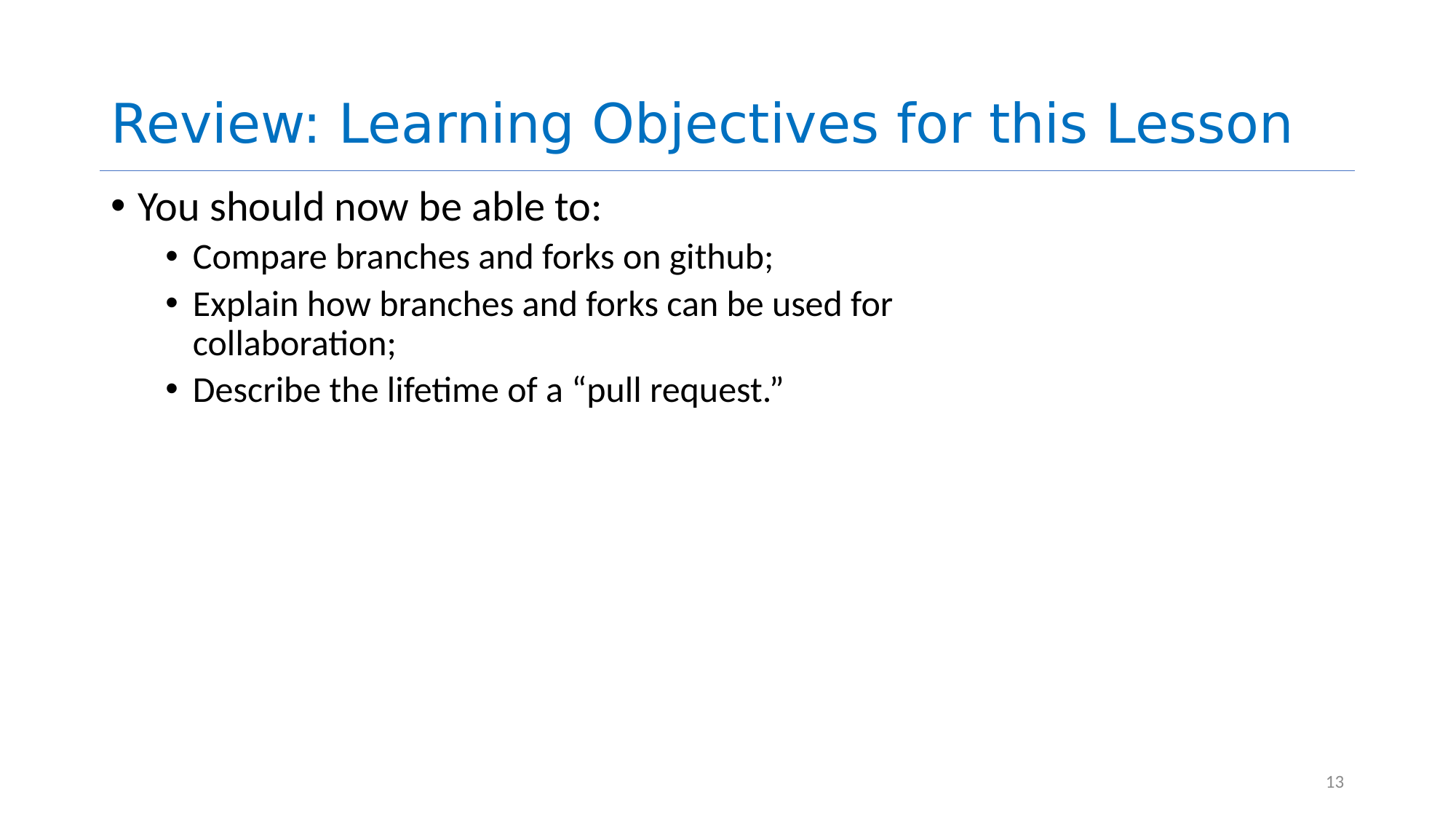

# Review: Learning Objectives for this Lesson
You should now be able to:
Compare branches and forks on github;
Explain how branches and forks can be used for collaboration;
Describe the lifetime of a “pull request.”

13